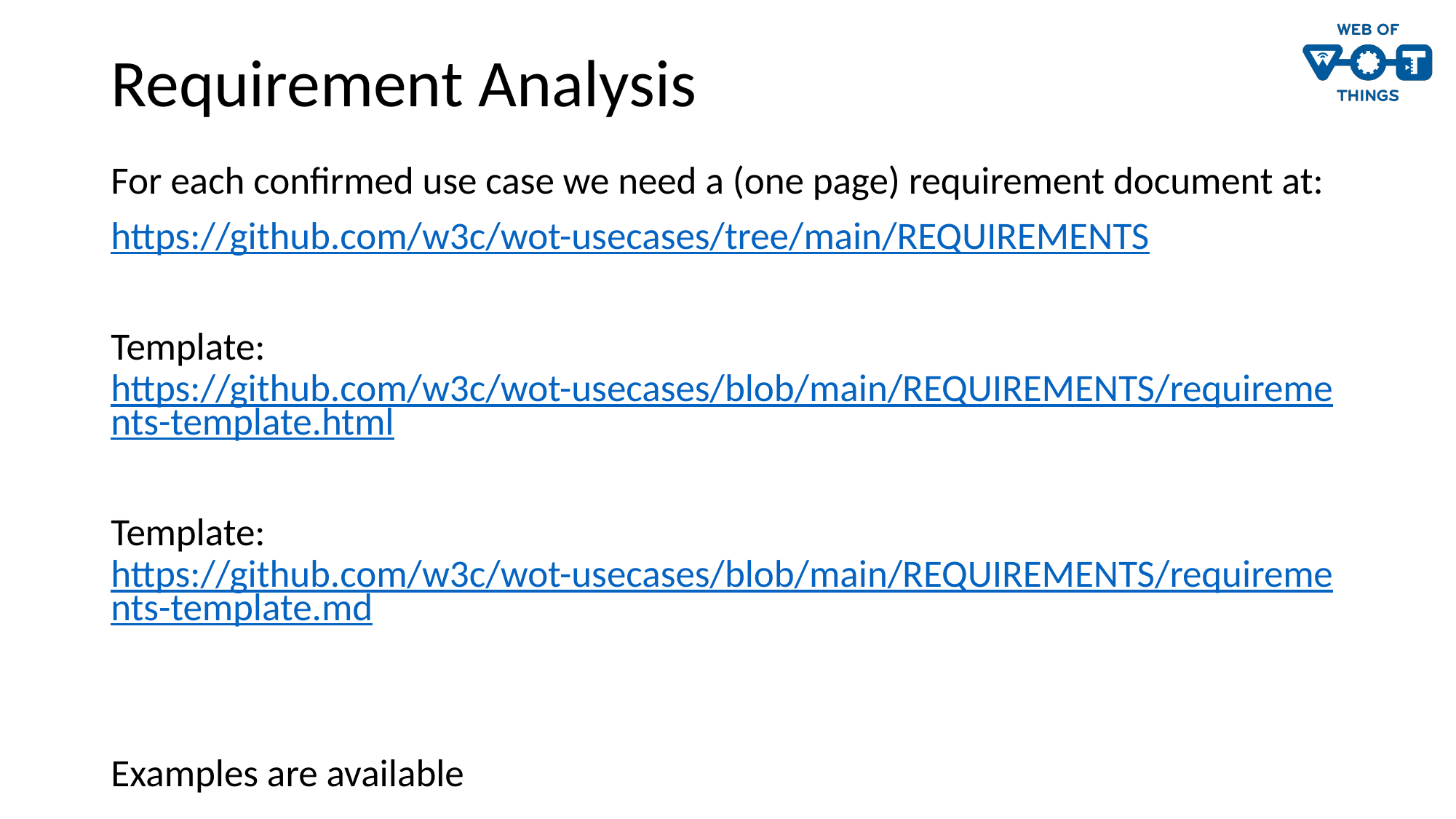

# Requirement Analysis
For each confirmed use case we need a (one page) requirement document at:
https://github.com/w3c/wot-usecases/tree/main/REQUIREMENTS

Template: https://github.com/w3c/wot-usecases/blob/main/REQUIREMENTS/requirements-template.html

Template: https://github.com/w3c/wot-usecases/blob/main/REQUIREMENTS/requirements-template.md

Examples are available